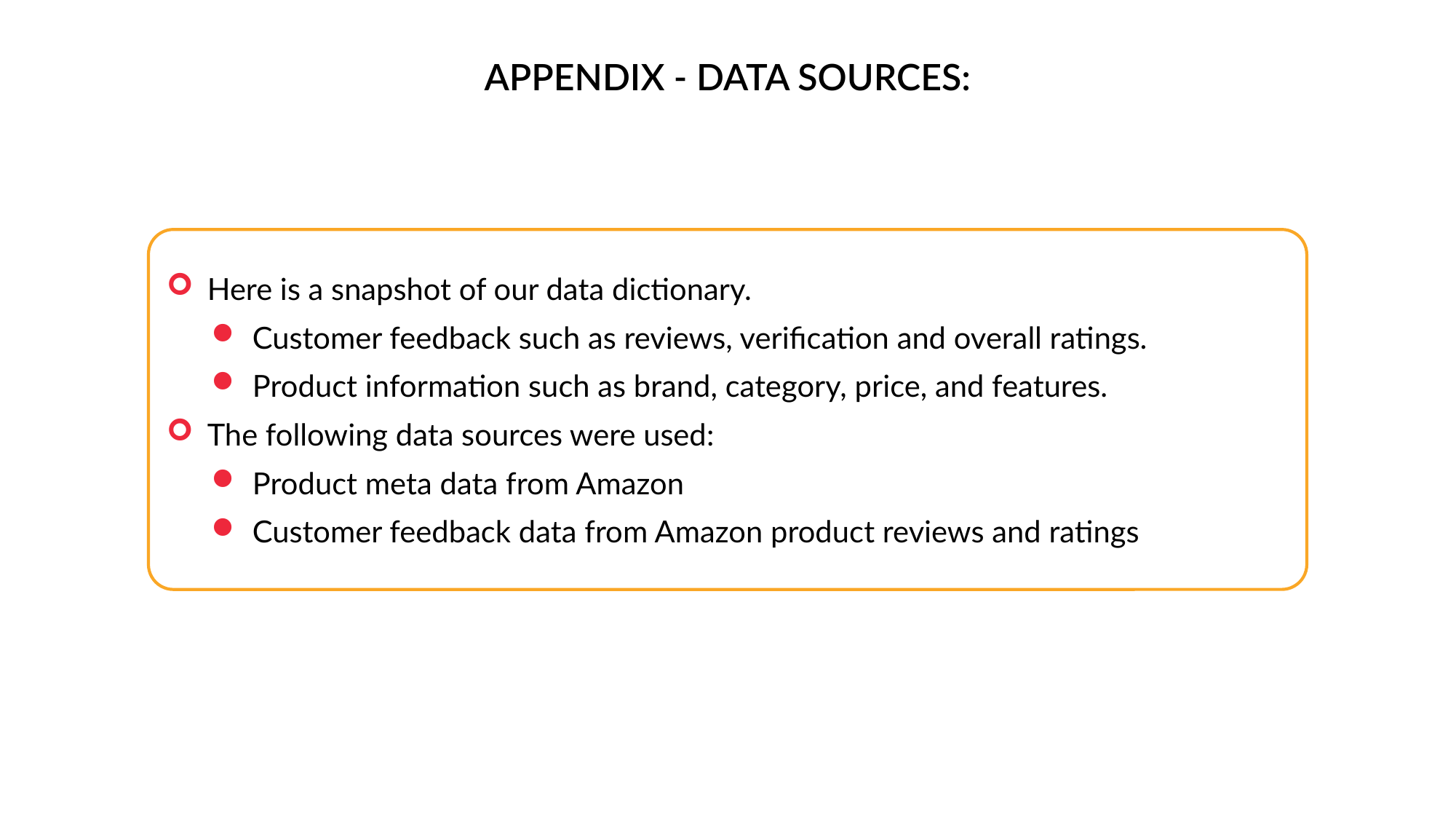

APPENDIX - DATA SOURCES:
Here is a snapshot of our data dictionary.
Customer feedback such as reviews, verification and overall ratings.
Product information such as brand, category, price, and features.
The following data sources were used:
Product meta data from Amazon
Customer feedback data from Amazon product reviews and ratings